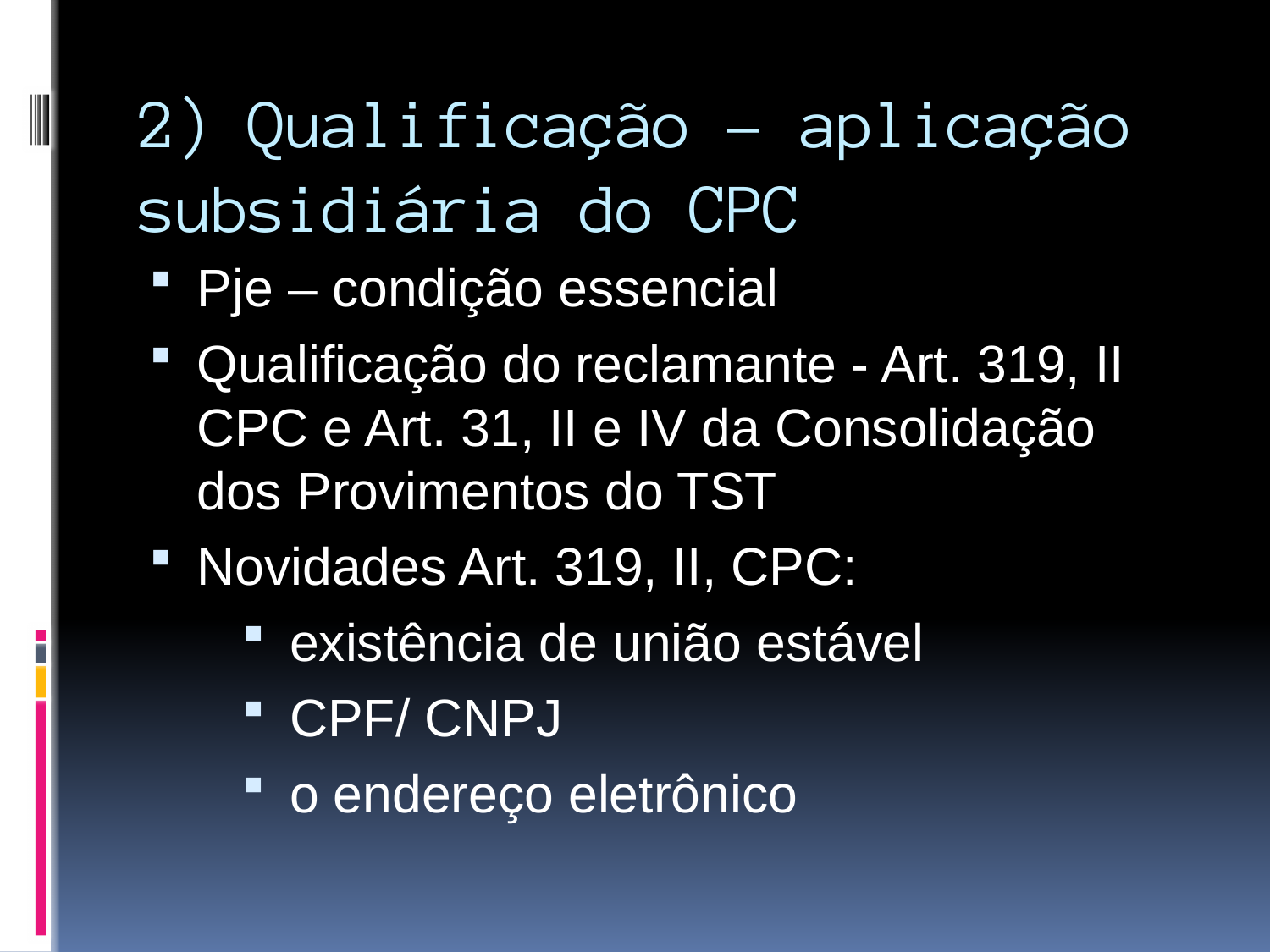

# 2) Qualificação – aplicação subsidiária do CPC
Pje – condição essencial
Qualificação do reclamante - Art. 319, II CPC e Art. 31, II e IV da Consolidação dos Provimentos do TST
Novidades Art. 319, II, CPC:
existência de união estável
CPF/ CNPJ
o endereço eletrônico